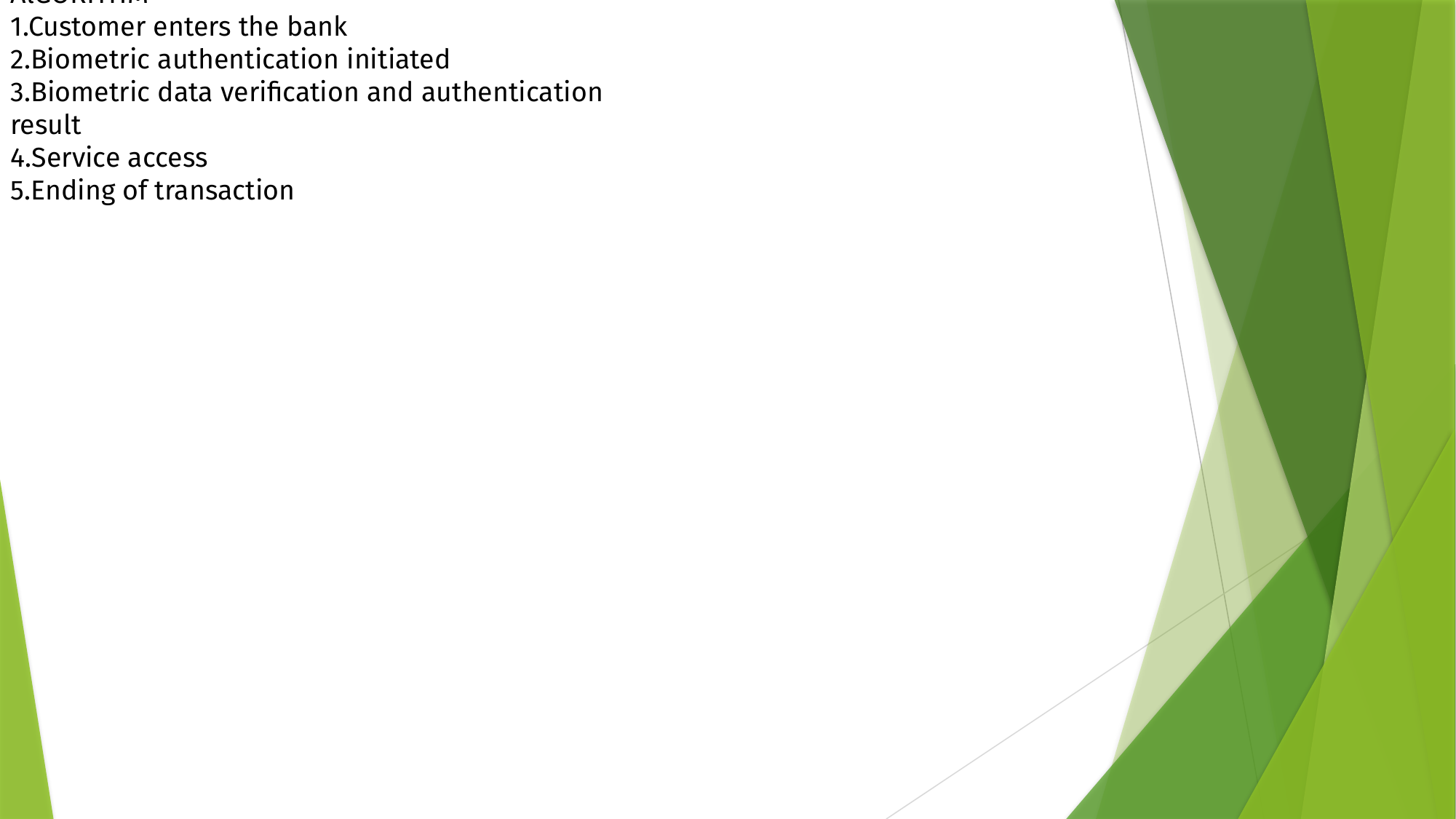

AlGORITHM
1.Customer enters the bank
2.Biometric authentication initiated
3.Biometric data verification and authentication result
4.Service access
5.Ending of transaction